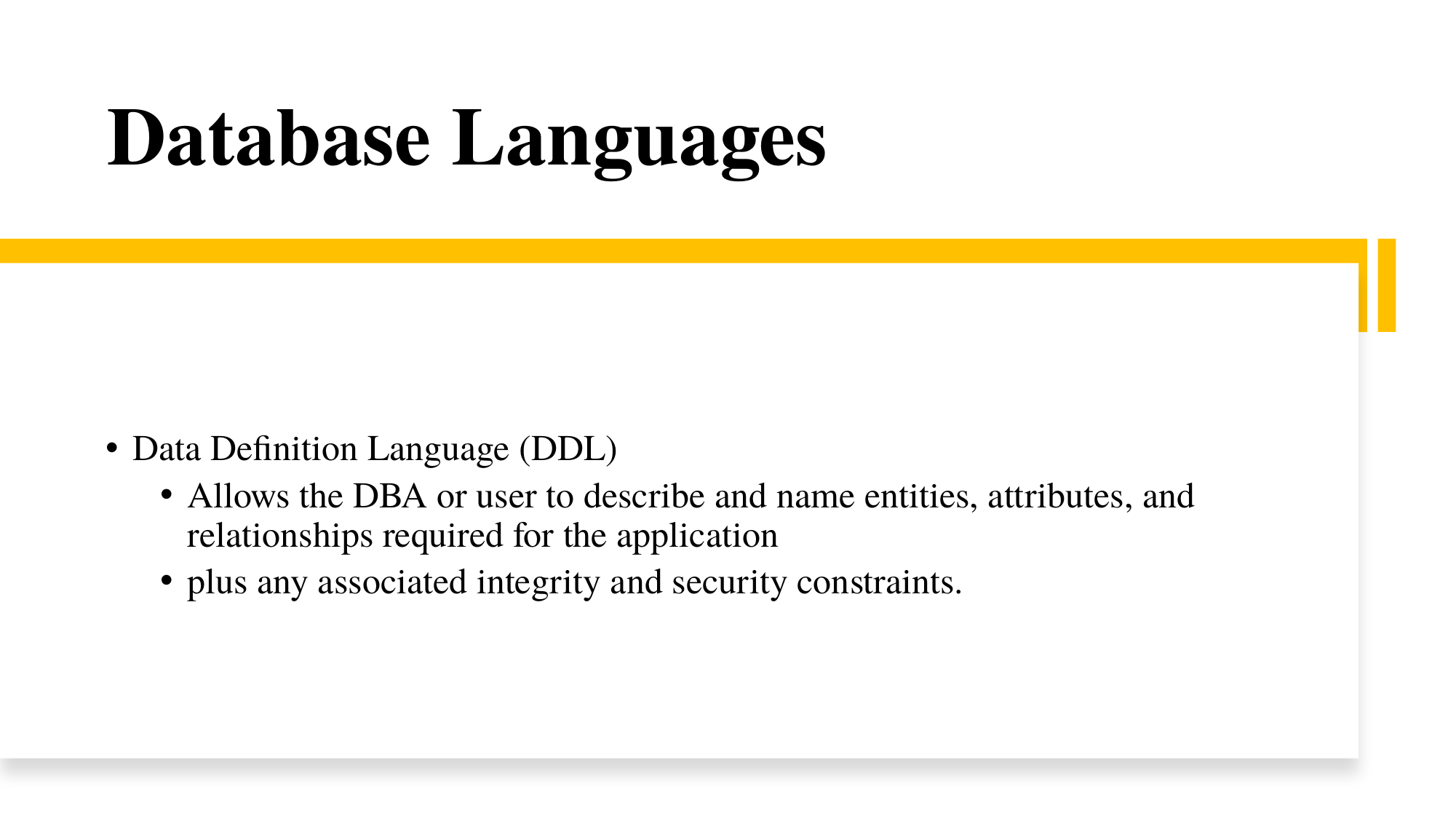

# Database Languages

Data Definition Language (DDL)
Allows the DBA or user to describe and name entities, attributes, and relationships required for the application
plus any associated integrity and security constraints.